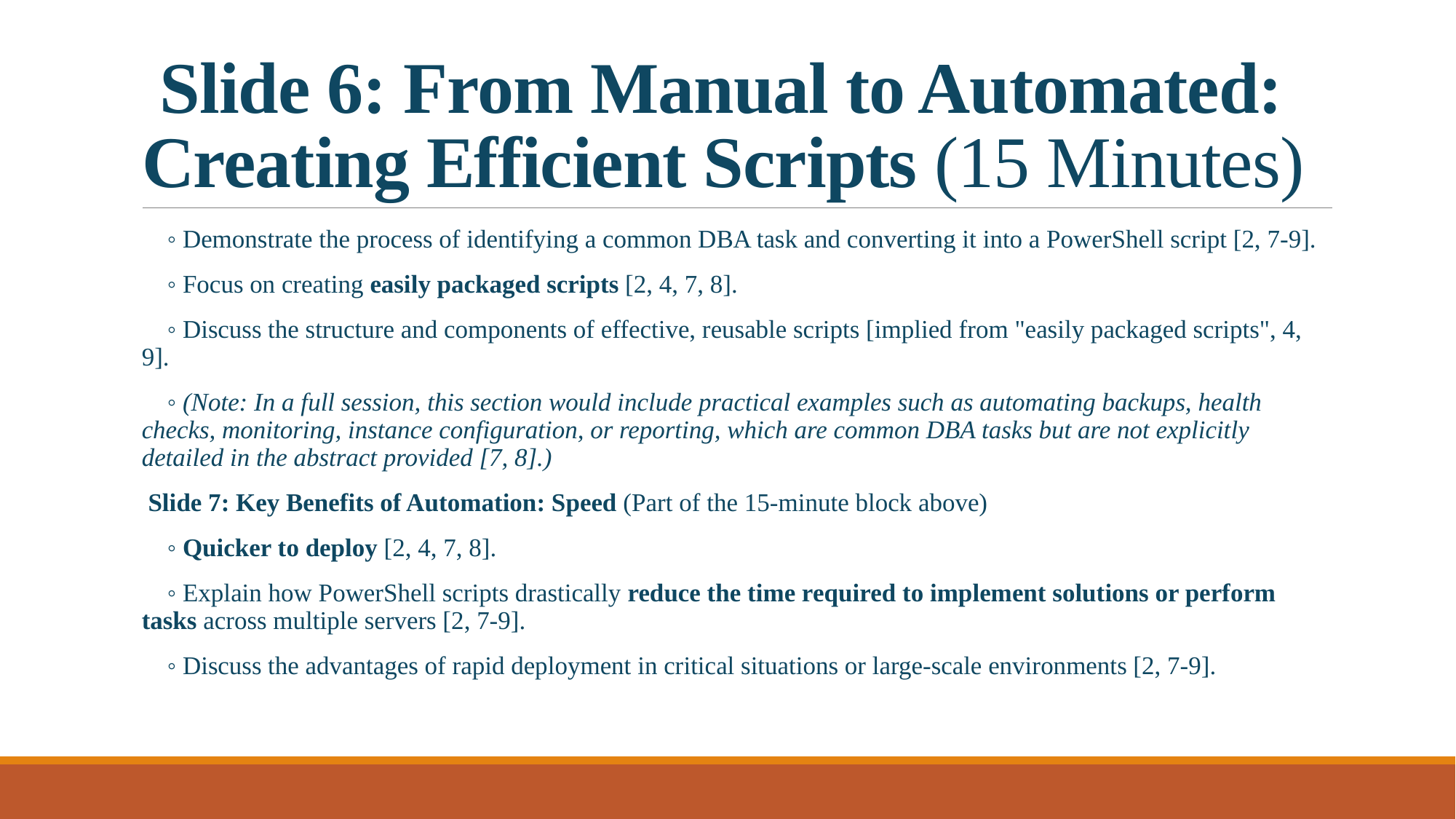

# Slide 6: From Manual to Automated: Creating Efficient Scripts (15 Minutes)
    ◦ Demonstrate the process of identifying a common DBA task and converting it into a PowerShell script [2, 7-9].
    ◦ Focus on creating easily packaged scripts [2, 4, 7, 8].
    ◦ Discuss the structure and components of effective, reusable scripts [implied from "easily packaged scripts", 4, 9].
    ◦ (Note: In a full session, this section would include practical examples such as automating backups, health checks, monitoring, instance configuration, or reporting, which are common DBA tasks but are not explicitly detailed in the abstract provided [7, 8].)
 Slide 7: Key Benefits of Automation: Speed (Part of the 15-minute block above)
    ◦ Quicker to deploy [2, 4, 7, 8].
    ◦ Explain how PowerShell scripts drastically reduce the time required to implement solutions or perform tasks across multiple servers [2, 7-9].
    ◦ Discuss the advantages of rapid deployment in critical situations or large-scale environments [2, 7-9].